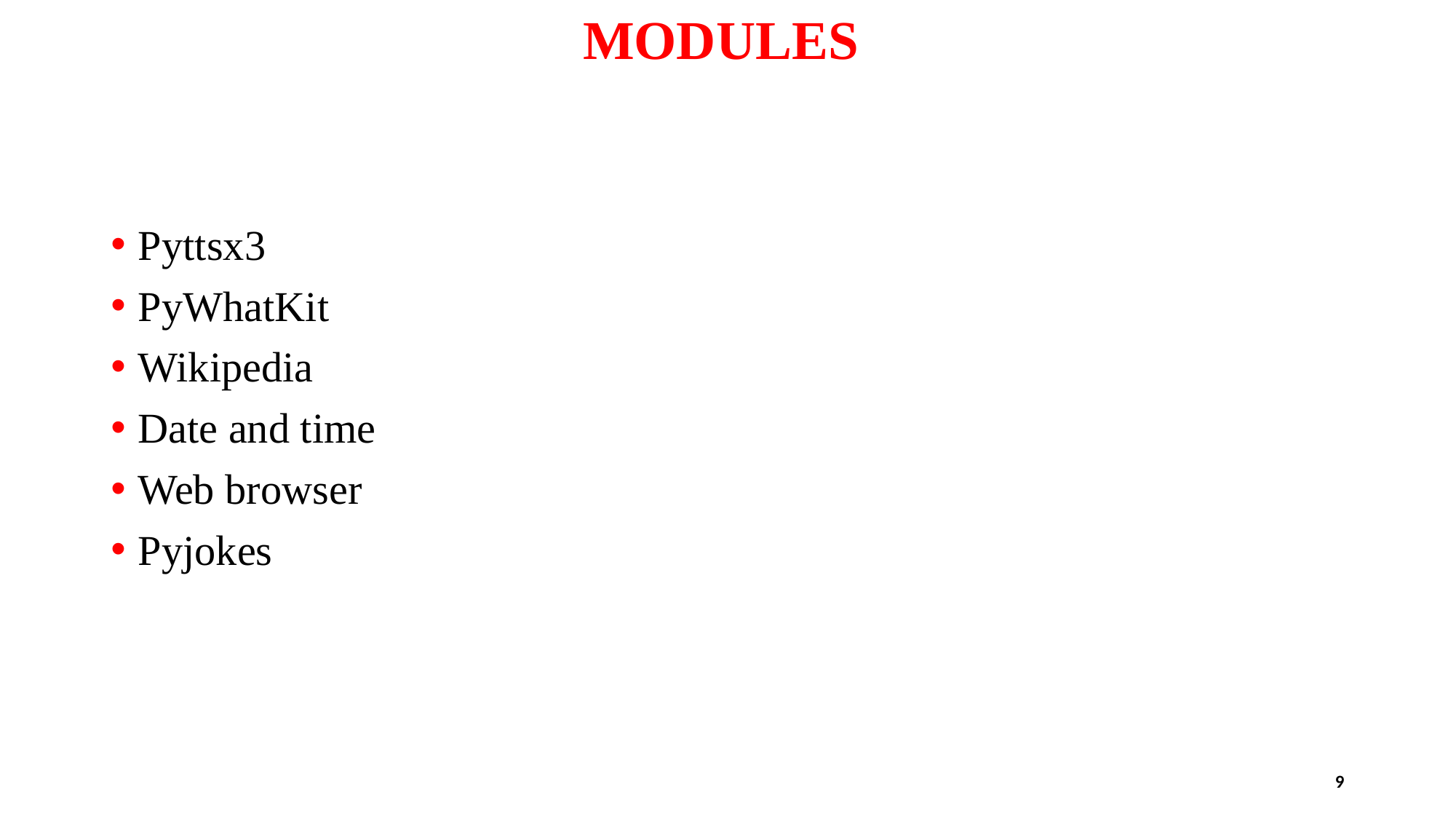

# MODULES
Pyttsx3
PyWhatKit
Wikipedia
Date and time
Web browser
Pyjokes
9